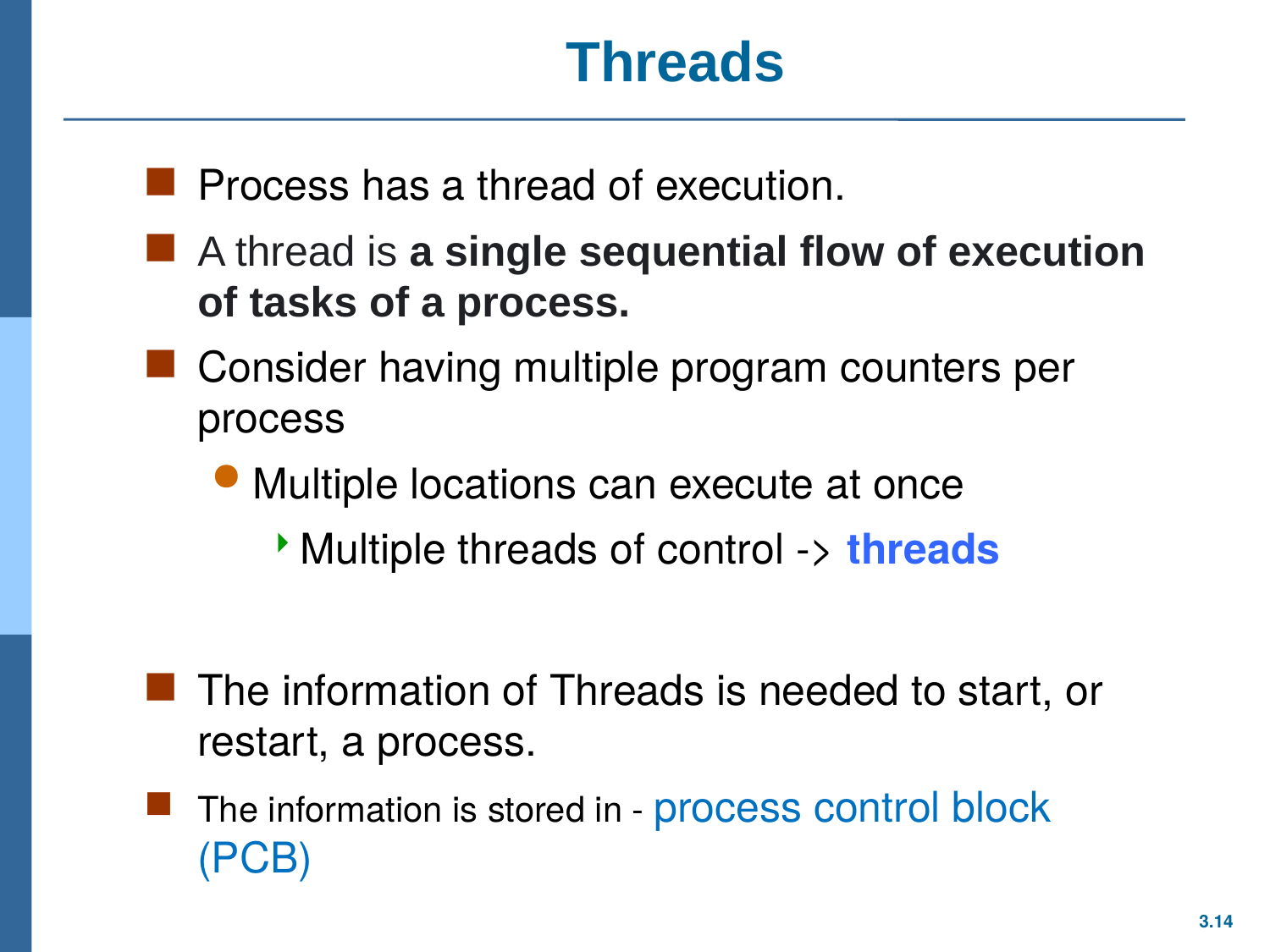

# Threads
Process has a thread of execution.
A thread is a single sequential flow of execution of tasks of a process.
Consider having multiple program counters per process
Multiple locations can execute at once
Multiple threads of control -> threads

The information of Threads is needed to start, or restart, a process.
The information is stored in - process control block (PCB)